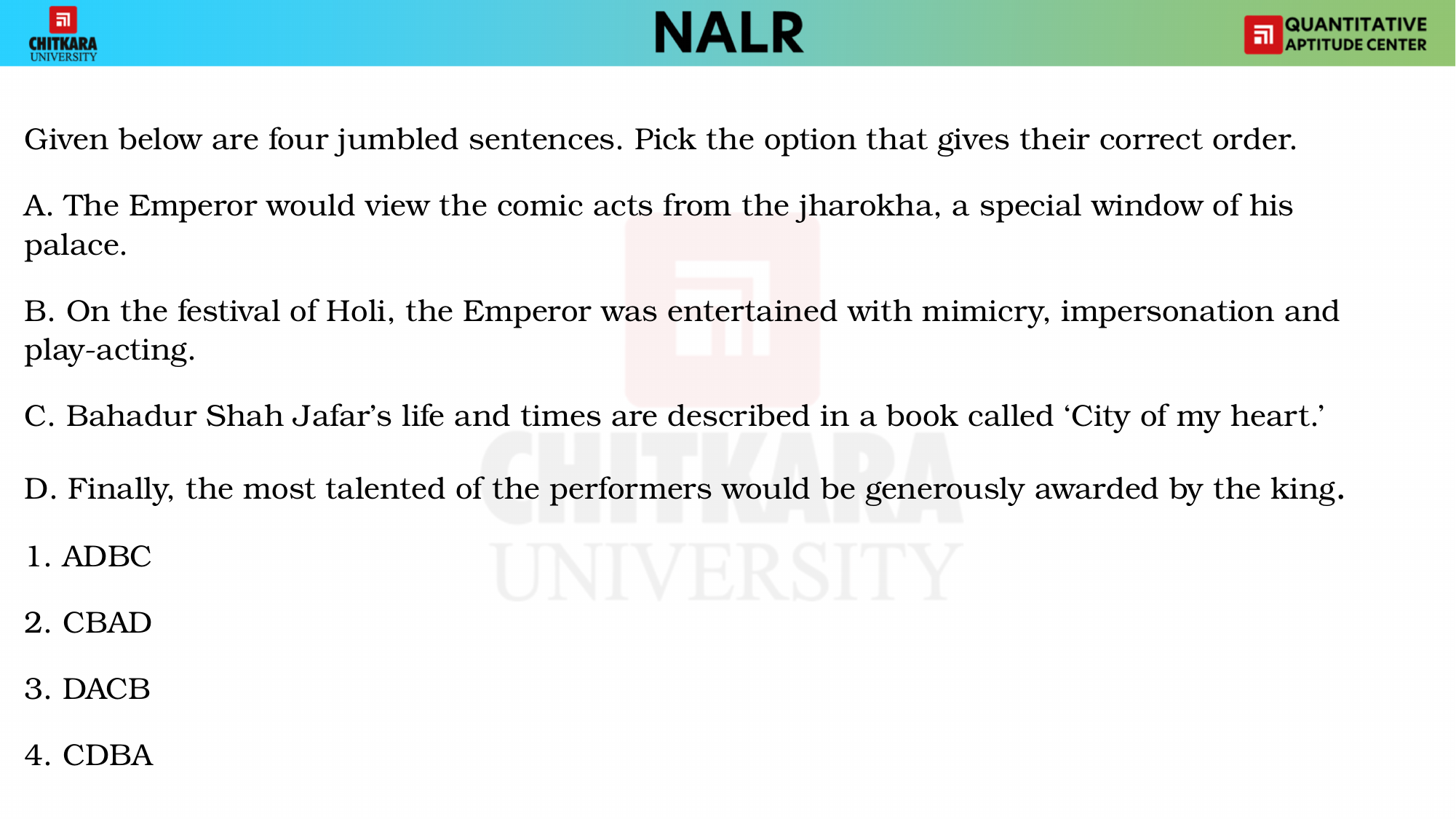

Given below are four jumbled sentences. Pick the option that gives their correct order.
A. The Emperor would view the comic acts from the jharokha, a special window of his palace.
B. On the festival of Holi, the Emperor was entertained with mimicry, impersonation and play-acting.
C. Bahadur Shah Jafar’s life and times are described in a book called ‘City of my heart.’
D. Finally, the most talented of the performers would be generously awarded by the king.
1. ADBC
2. CBAD
3. DACB
4. CDBA